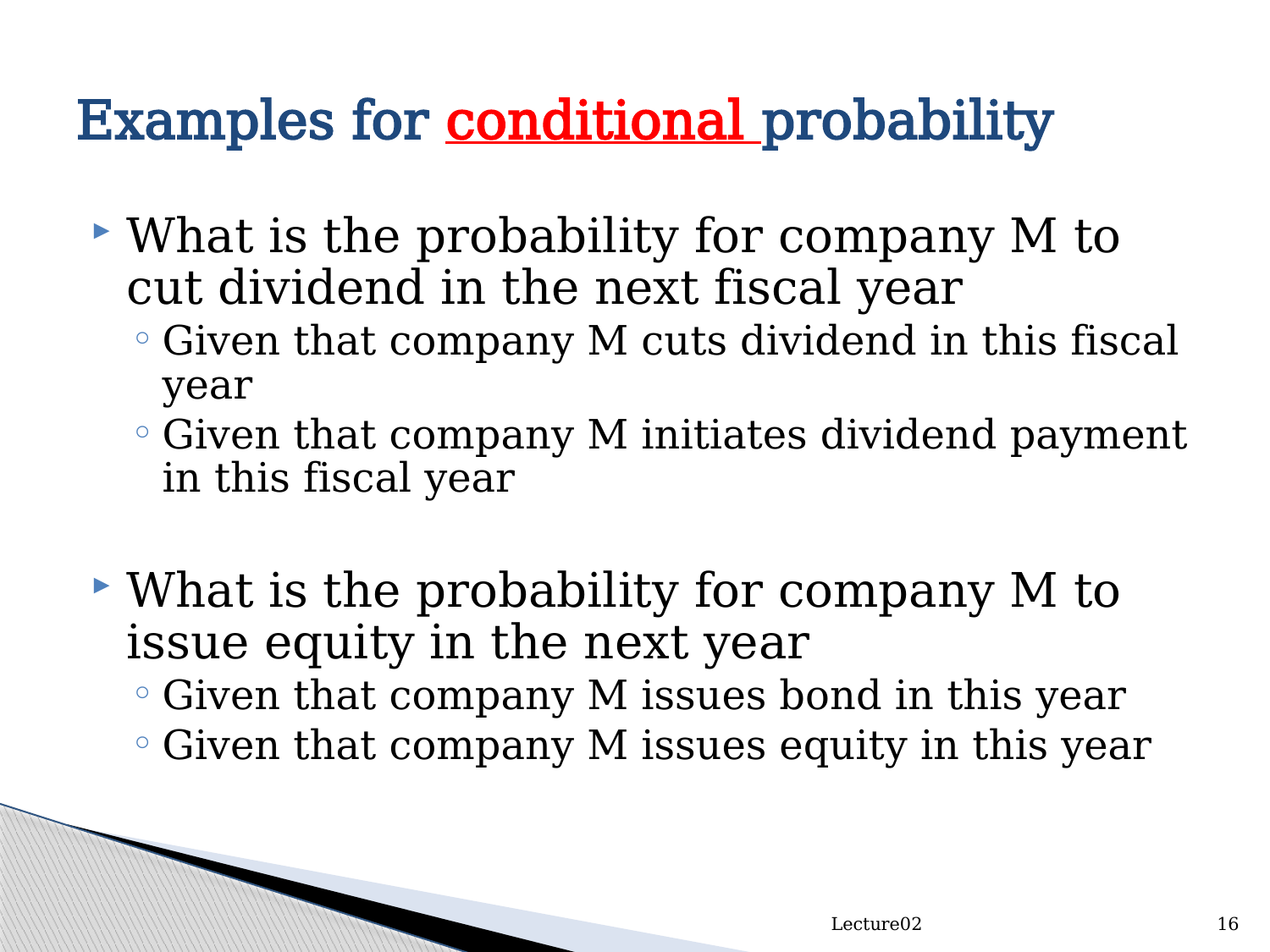

# Examples for conditional probability
What is the probability for company M to cut dividend in the next fiscal year
Given that company M cuts dividend in this fiscal year
Given that company M initiates dividend payment in this fiscal year

What is the probability for company M to issue equity in the next year
Given that company M issues bond in this year
Given that company M issues equity in this year

Lecture02
16